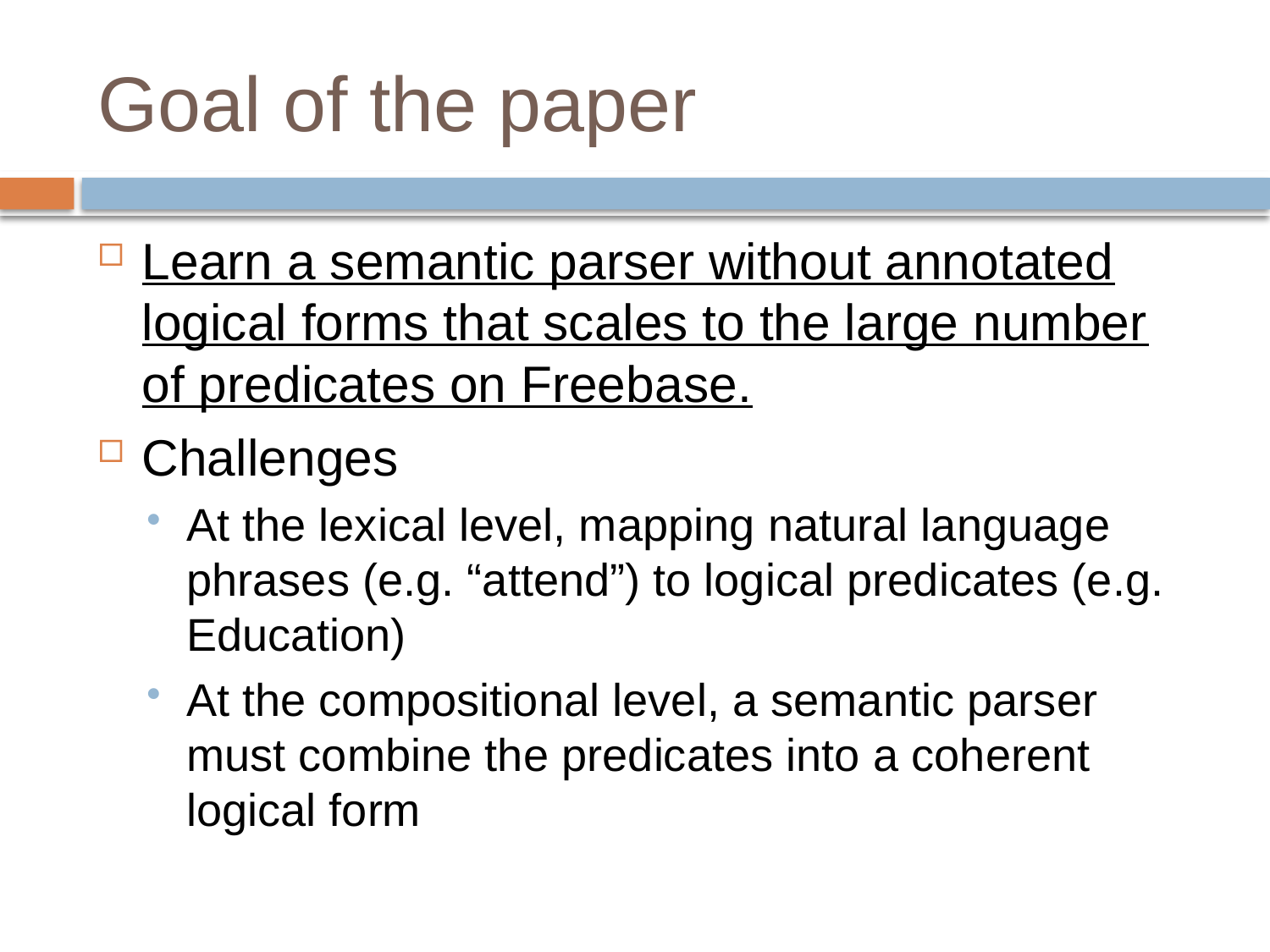

# Goal of the paper
Learn a semantic parser without annotated logical forms that scales to the large number of predicates on Freebase.
Challenges
At the lexical level, mapping natural language phrases (e.g. “attend”) to logical predicates (e.g. Education)
At the compositional level, a semantic parser must combine the predicates into a coherent logical form